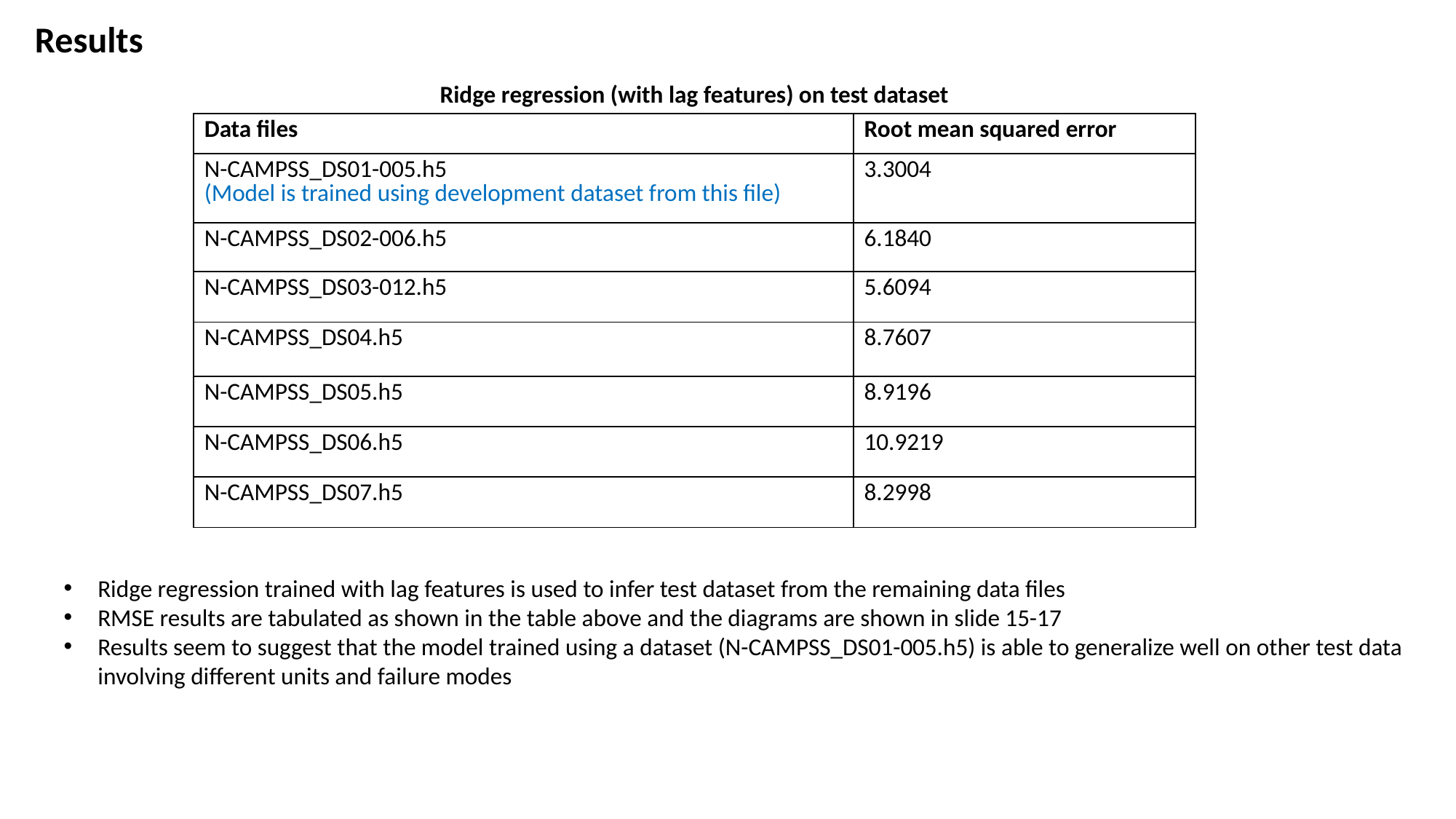

Results
Ridge regression (with lag features) on test dataset
| Data files | Root mean squared error |
| --- | --- |
| N-CAMPSS\_DS01-005.h5 (Model is trained using development dataset from this file) | 3.3004 |
| N-CAMPSS\_DS02-006.h5 | 6.1840 |
| N-CAMPSS\_DS03-012.h5 | 5.6094 |
| N-CAMPSS\_DS04.h5 | 8.7607 |
| N-CAMPSS\_DS05.h5 | 8.9196 |
| N-CAMPSS\_DS06.h5 | 10.9219 |
| N-CAMPSS\_DS07.h5 | 8.2998 |
Ridge regression trained with lag features is used to infer test dataset from the remaining data files
RMSE results are tabulated as shown in the table above and the diagrams are shown in slide 15-17
Results seem to suggest that the model trained using a dataset (N-CAMPSS_DS01-005.h5) is able to generalize well on other test data involving different units and failure modes